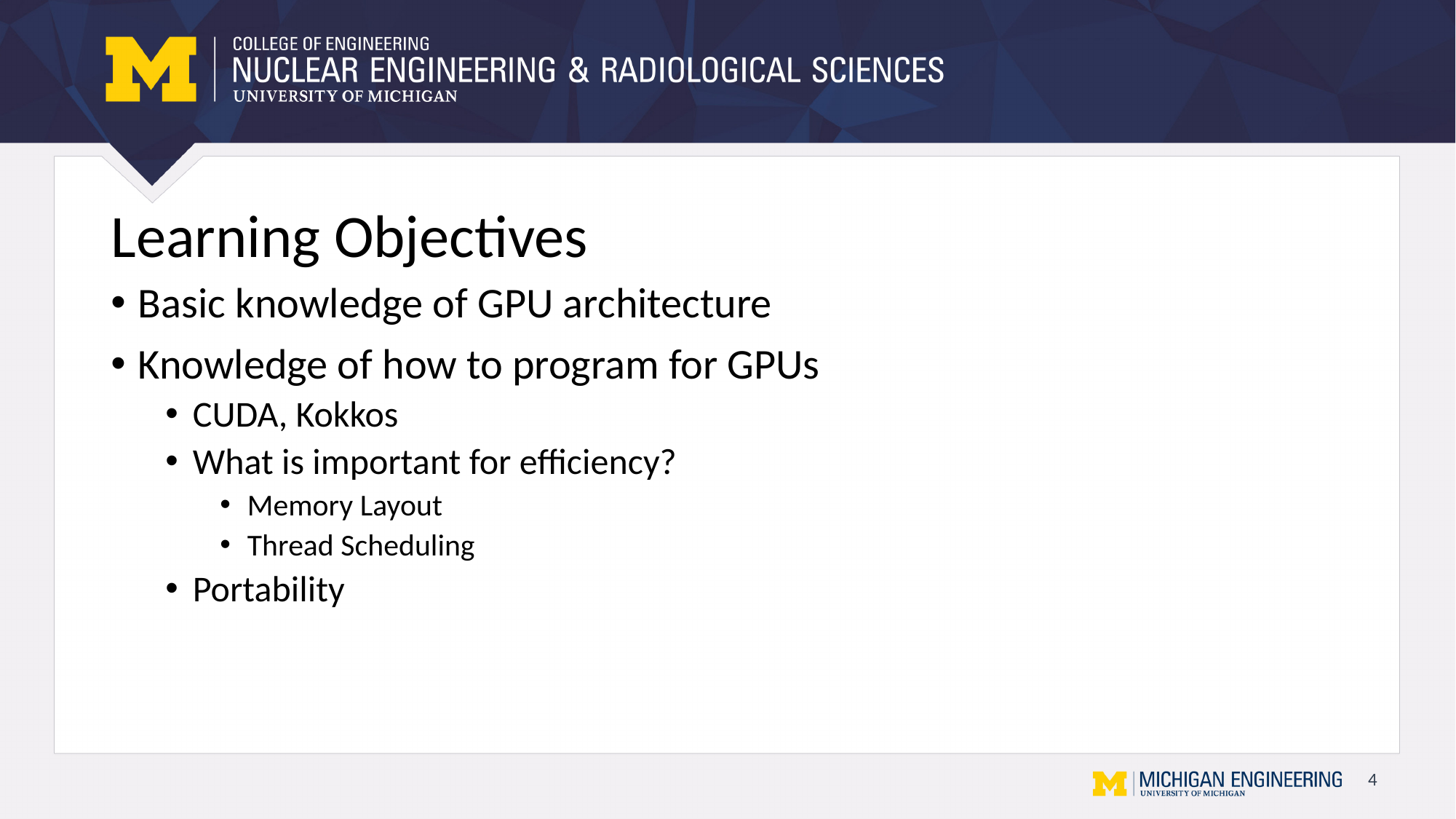

# Learning Objectives
Basic knowledge of GPU architecture
Knowledge of how to program for GPUs
CUDA, Kokkos
What is important for efficiency?
Memory Layout
Thread Scheduling
Portability